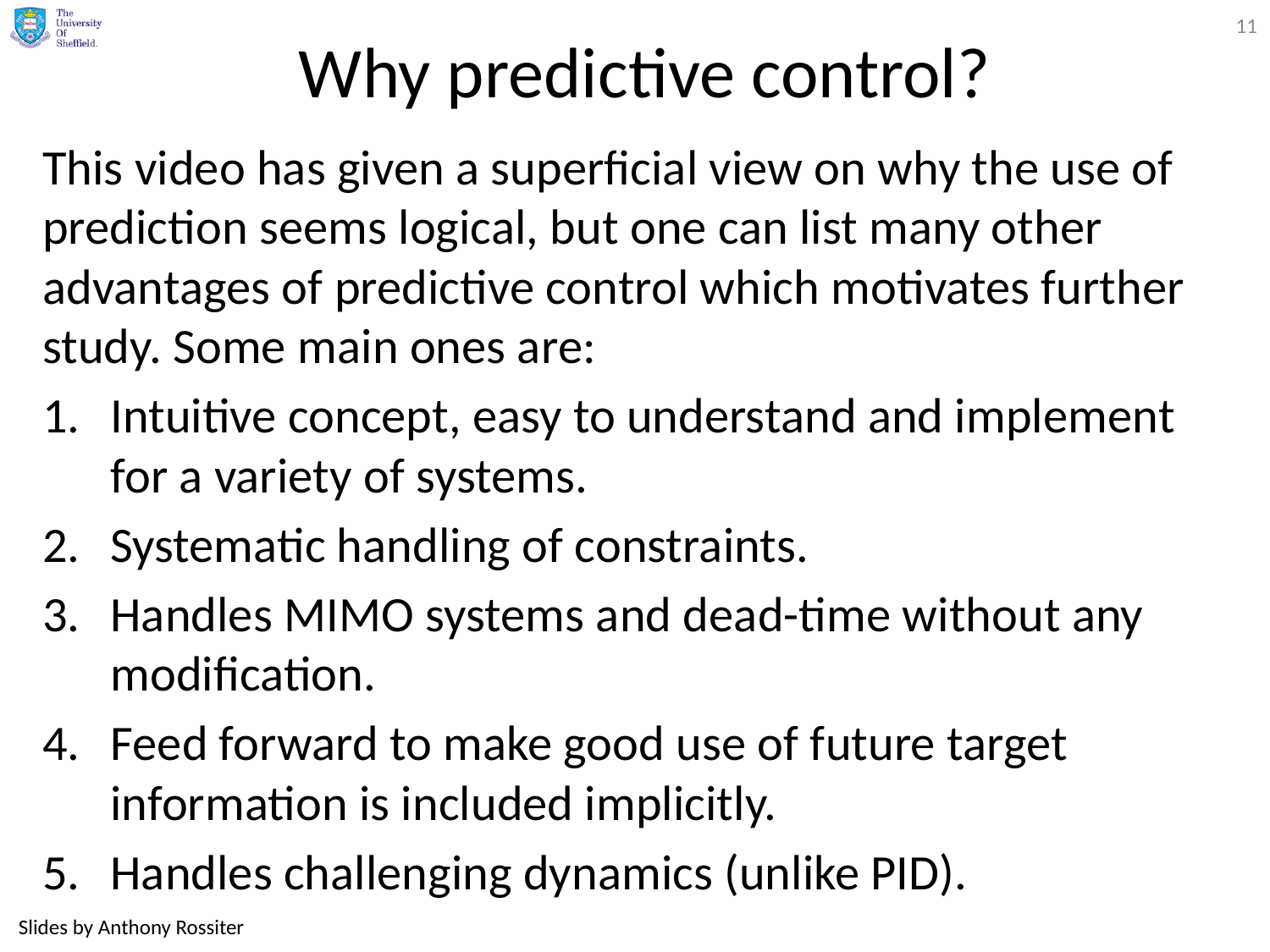

11
# Why predictive control?
This video has given a superficial view on why the use of prediction seems logical, but one can list many other advantages of predictive control which motivates further study. Some main ones are:
Intuitive concept, easy to understand and implement for a variety of systems.
Systematic handling of constraints.
Handles MIMO systems and dead-time without any modification.
Feed forward to make good use of future target information is included implicitly.
Handles challenging dynamics (unlike PID).

Slides by Anthony Rossiter